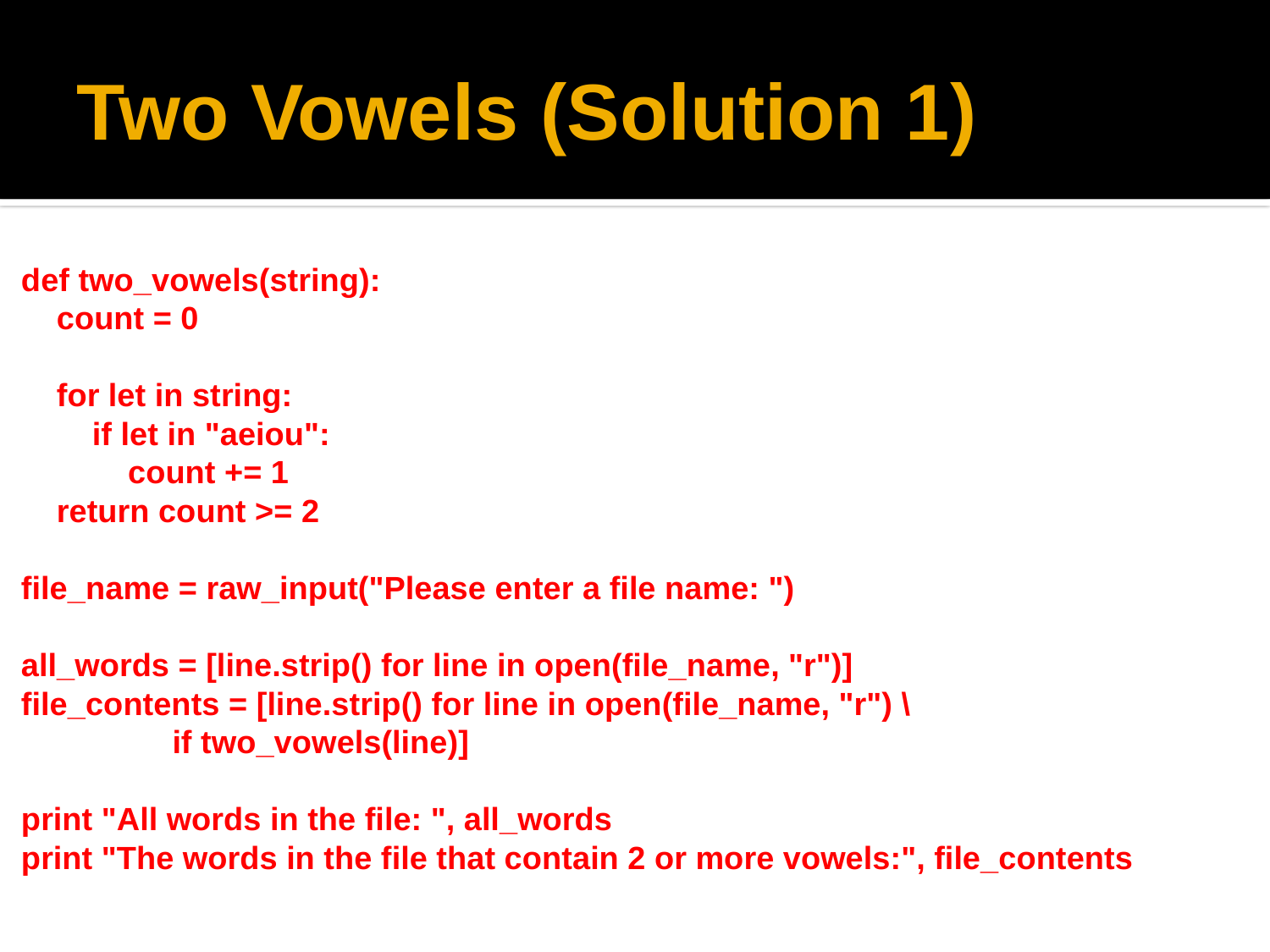

# Two Vowels (Solution 1)
def two_vowels(string):
    count = 0

    for let in string:
        if let in "aeiou":
            count += 1
    return count >= 2

file_name = raw_input("Please enter a file name: ")

all_words = [line.strip() for line in open(file_name, "r")]
file_contents = [line.strip() for line in open(file_name, "r") \
                 if two_vowels(line)]

print "All words in the file: ", all_words
print "The words in the file that contain 2 or more vowels:", file_contents